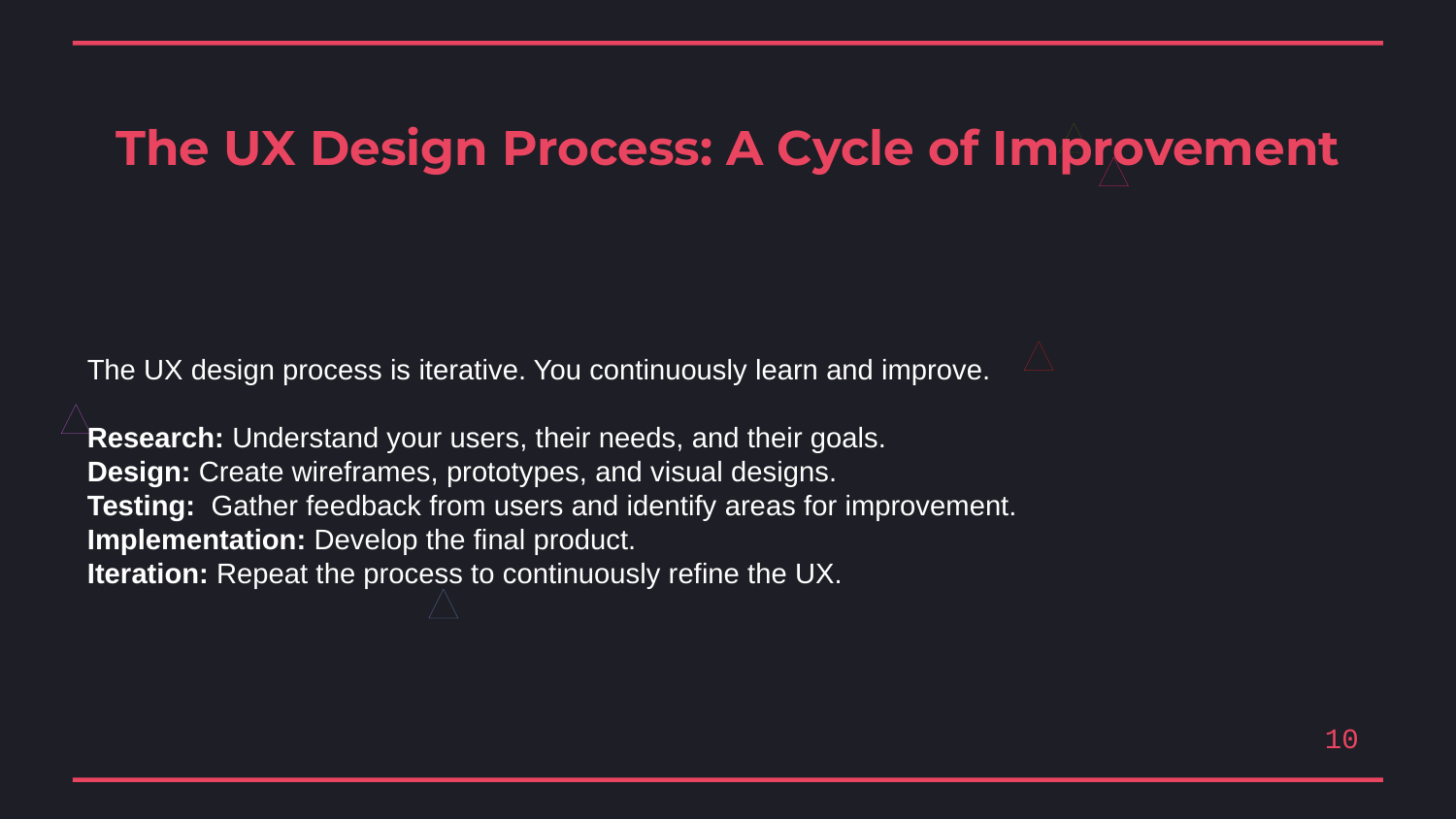

The UX Design Process: A Cycle of Improvement

The UX design process is iterative. You continuously learn and improve.

Research: Understand your users, their needs, and their goals.
Design: Create wireframes, prototypes, and visual designs.
Testing:  Gather feedback from users and identify areas for improvement.
Implementation: Develop the final product.
Iteration: Repeat the process to continuously refine the UX.

10